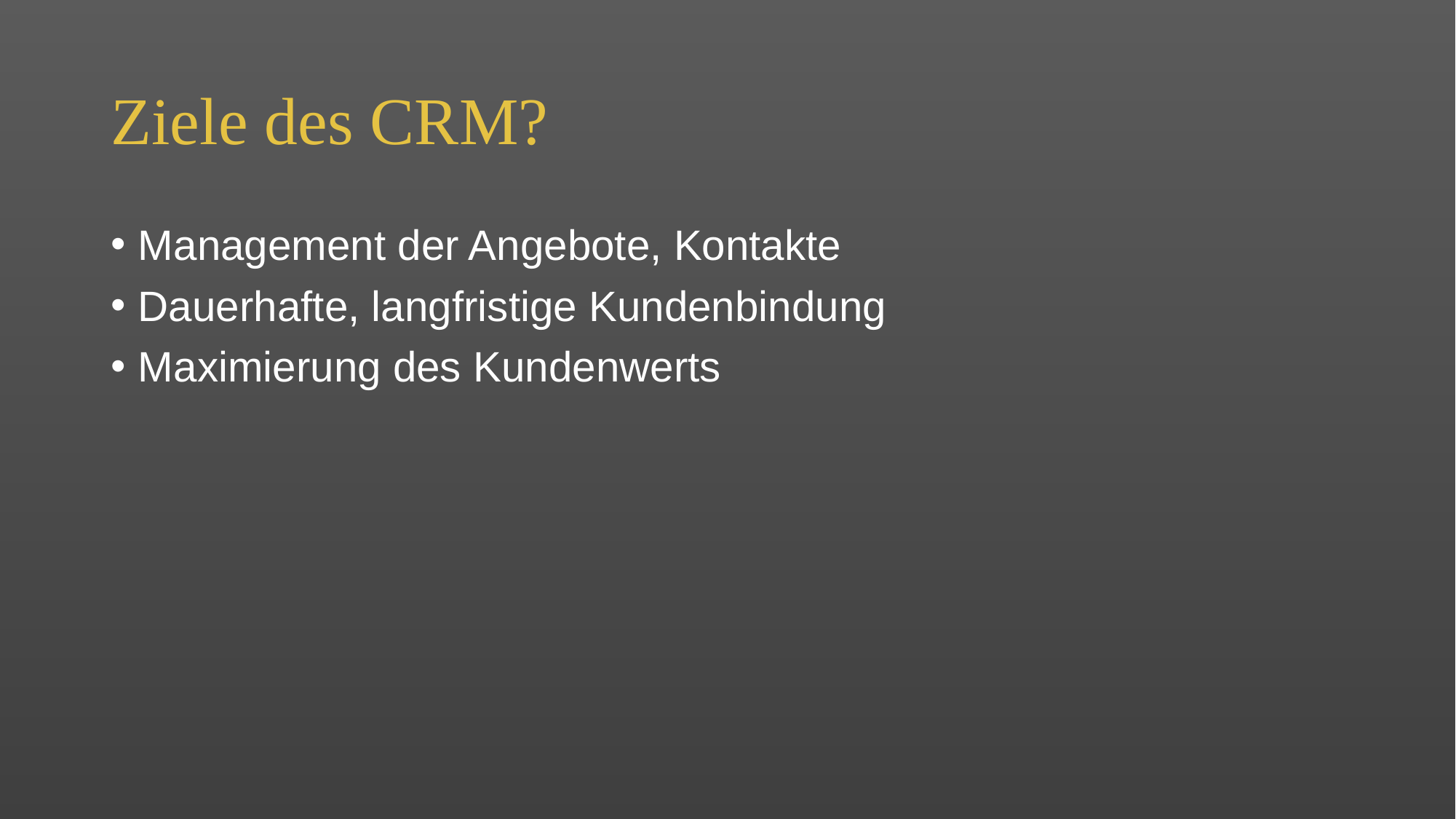

# Ziele des CRM?
Management der Angebote, Kontakte
Dauerhafte, langfristige Kundenbindung
Maximierung des Kundenwerts